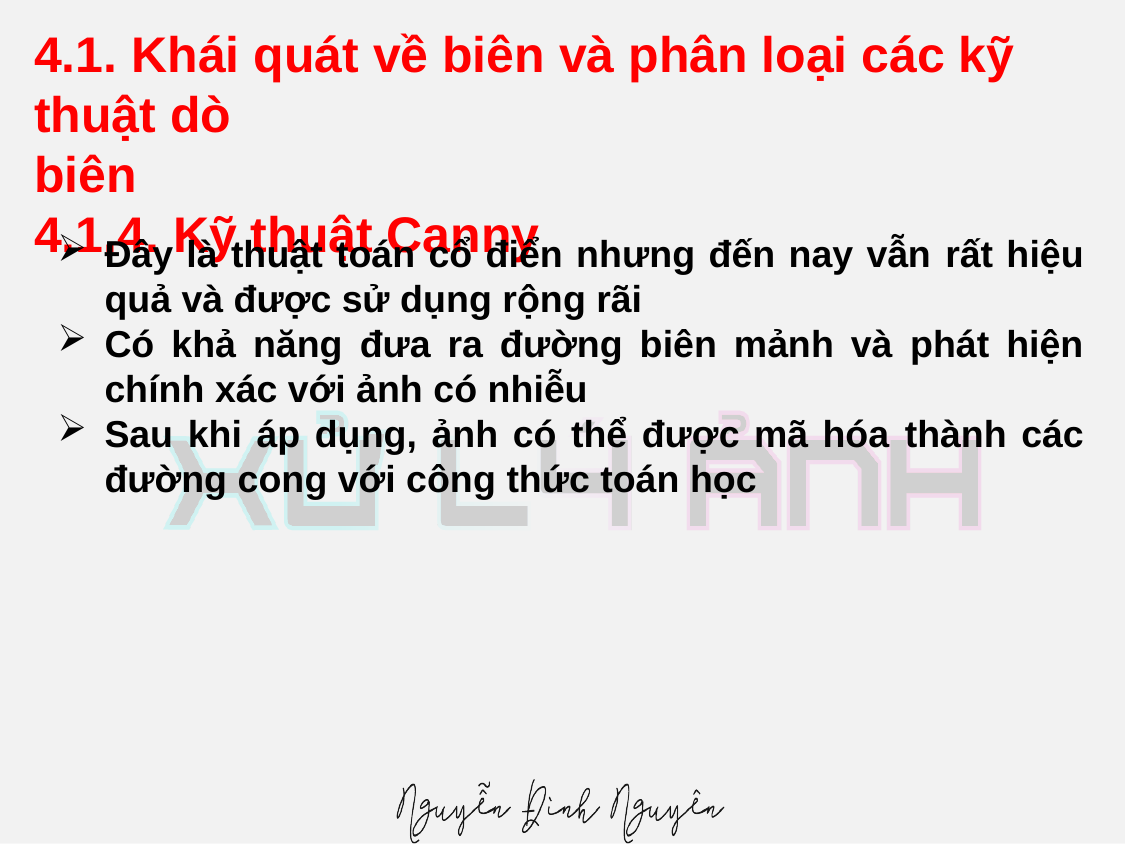

# 4.1. Khái quát về biên và phân loại các kỹ thuật dò biên 4.1.4. Kỹ thuật Canny
Đây là thuật toán cổ điển nhưng đến nay vẫn rất hiệu quả và được sử dụng rộng rãi
Có khả năng đưa ra đường biên mảnh và phát hiện chính xác với ảnh có nhiễu
Sau khi áp dụng, ảnh có thể được mã hóa thành các đường cong với công thức toán học